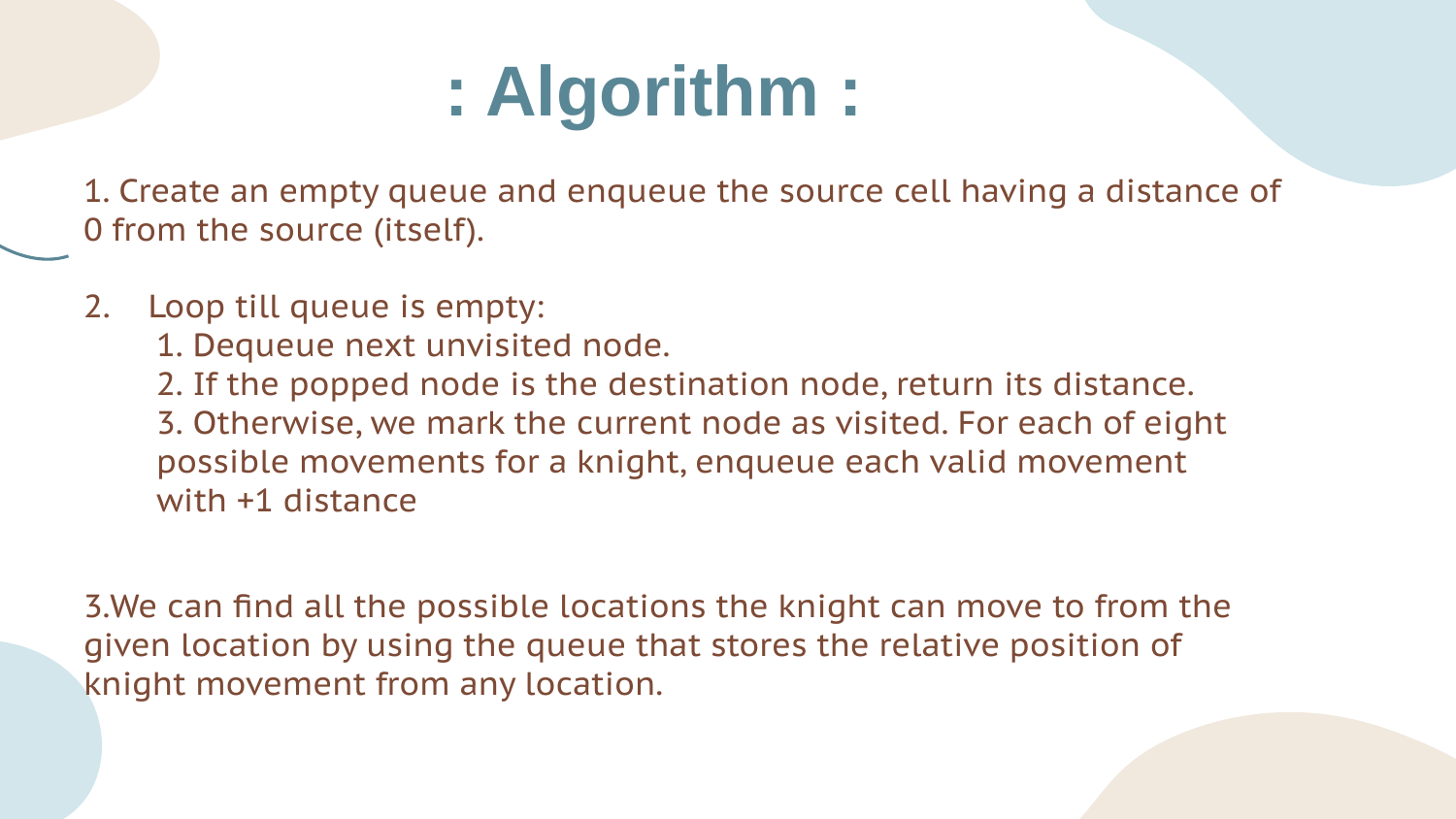

# : Algorithm :
1. Create an empty queue and enqueue the source cell having a distance of 0 from the source (itself).

    Loop till queue is empty:
 Dequeue next unvisited node.
 If the popped node is the destination node, return its distance.
 Otherwise, we mark the current node as visited. For each of eight  possible movements for a knight, enqueue each valid movement with +1 distance

3.We can find all the possible locations the knight can move to from the    given location by using the queue that stores the relative position of knight movement from any location.